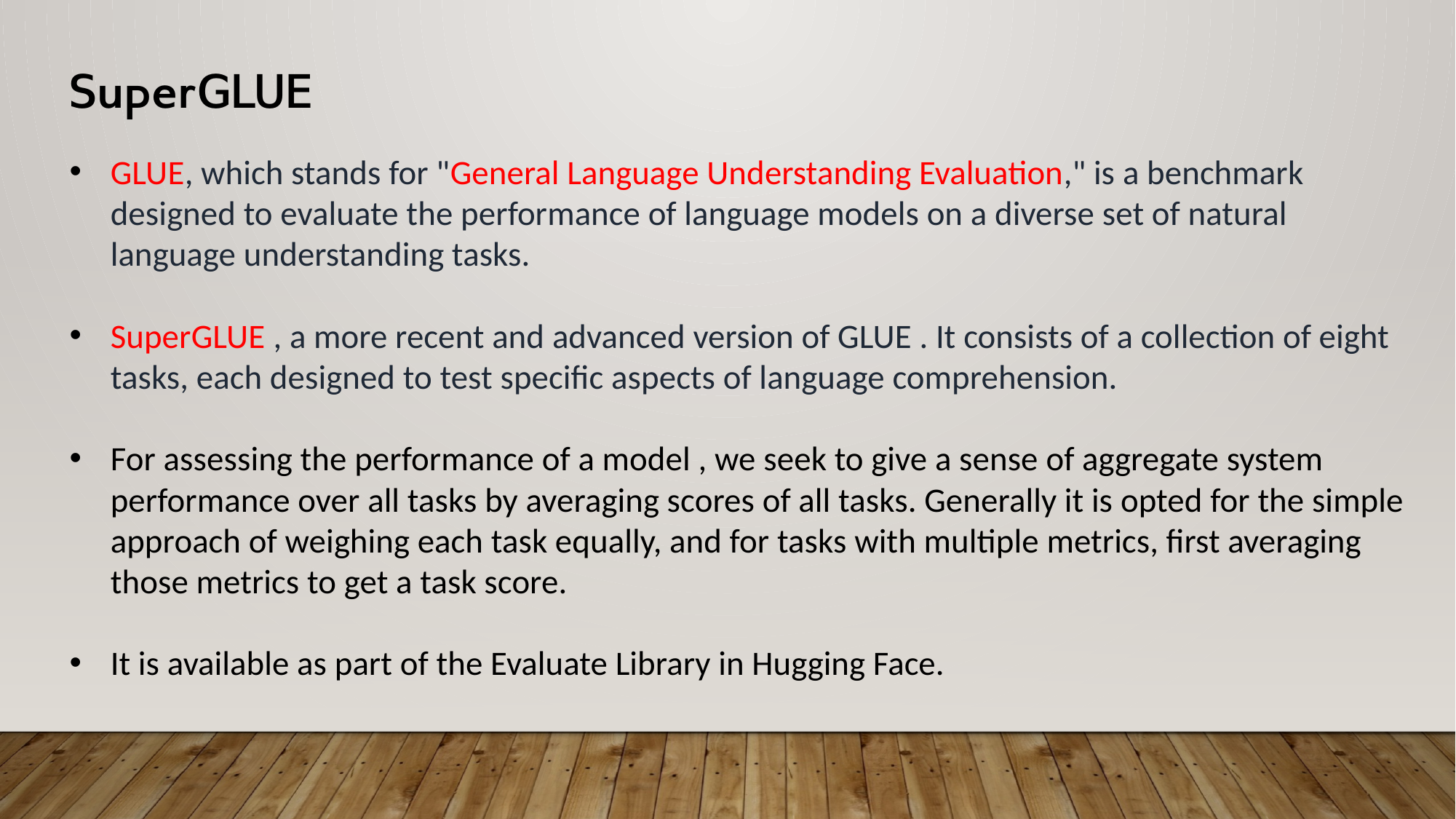

SuperGLUE

GLUE, which stands for "General Language Understanding Evaluation," is a benchmark designed to evaluate the performance of language models on a diverse set of natural language understanding tasks.

SuperGLUE , a more recent and advanced version of GLUE . It consists of a collection of eight tasks, each designed to test specific aspects of language comprehension.

For assessing the performance of a model , we seek to give a sense of aggregate system performance over all tasks by averaging scores of all tasks. Generally it is opted for the simple approach of weighing each task equally, and for tasks with multiple metrics, first averaging those metrics to get a task score.

It is available as part of the Evaluate Library in Hugging Face.